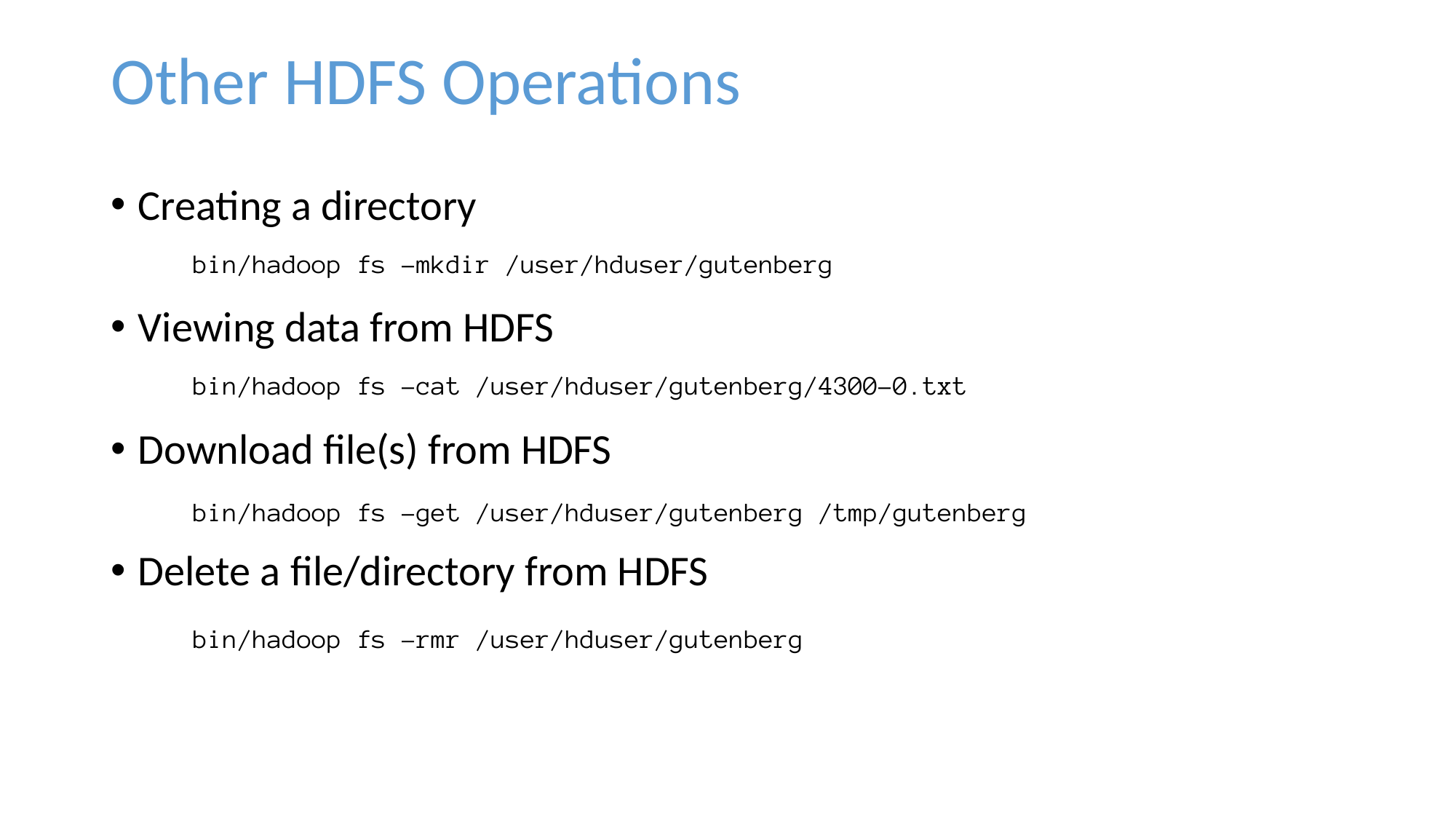

# Other HDFS Operations
Creating a directory

Viewing data from HDFS

Download file(s) from HDFS

Delete a file/directory from HDFS
bin/hadoop fs -mkdir /user/hduser/gutenberg
bin/hadoop fs -cat /user/hduser/gutenberg/4300-0.txt
bin/hadoop fs -get /user/hduser/gutenberg /tmp/gutenberg
bin/hadoop fs –rmr /user/hduser/gutenberg